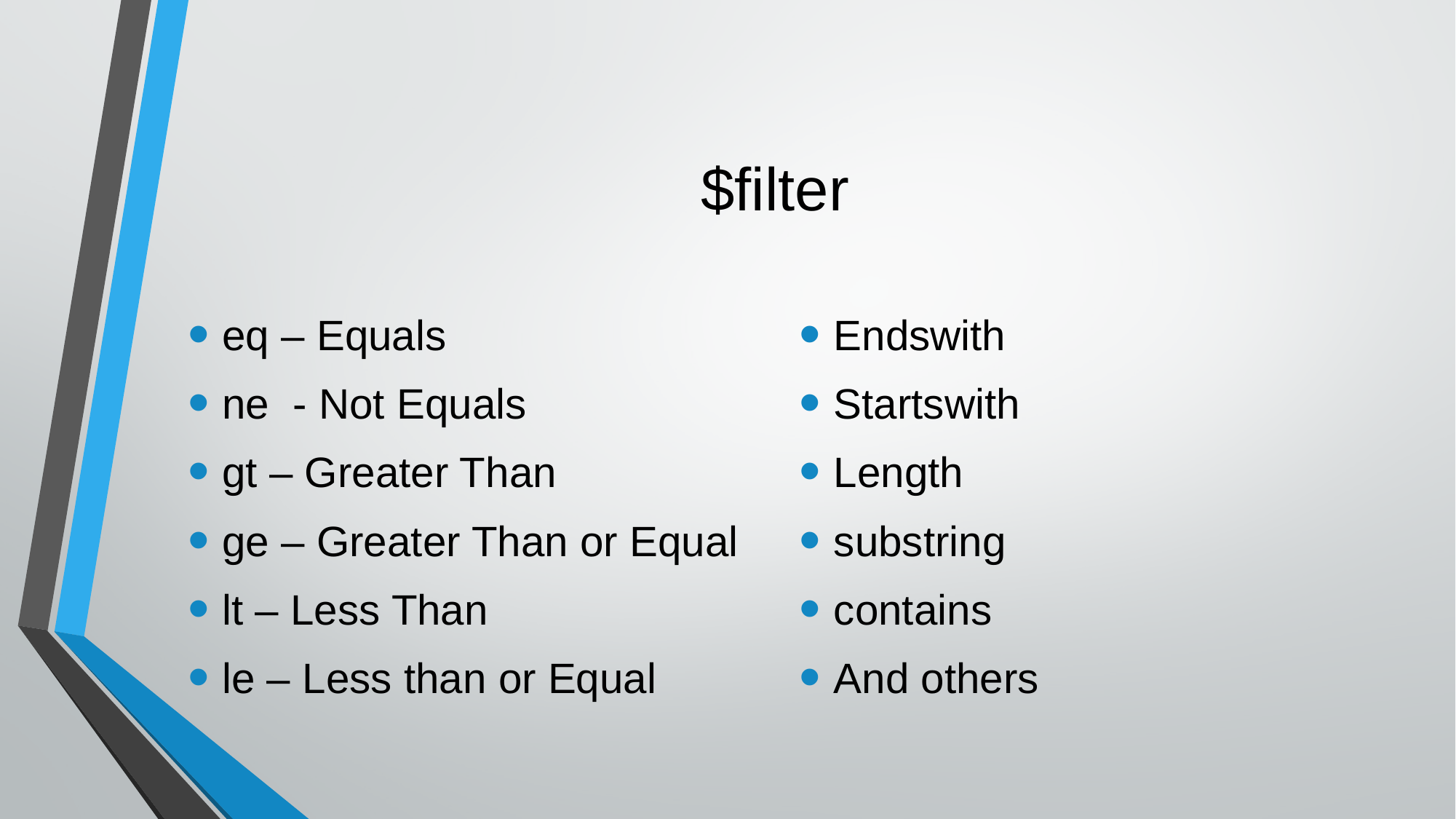

# $filter
eq – Equals
ne  - Not Equals
gt – Greater Than
ge – Greater Than or Equal
lt – Less Than
le – Less than or Equal
Endswith
Startswith
Length
substring
contains
And others